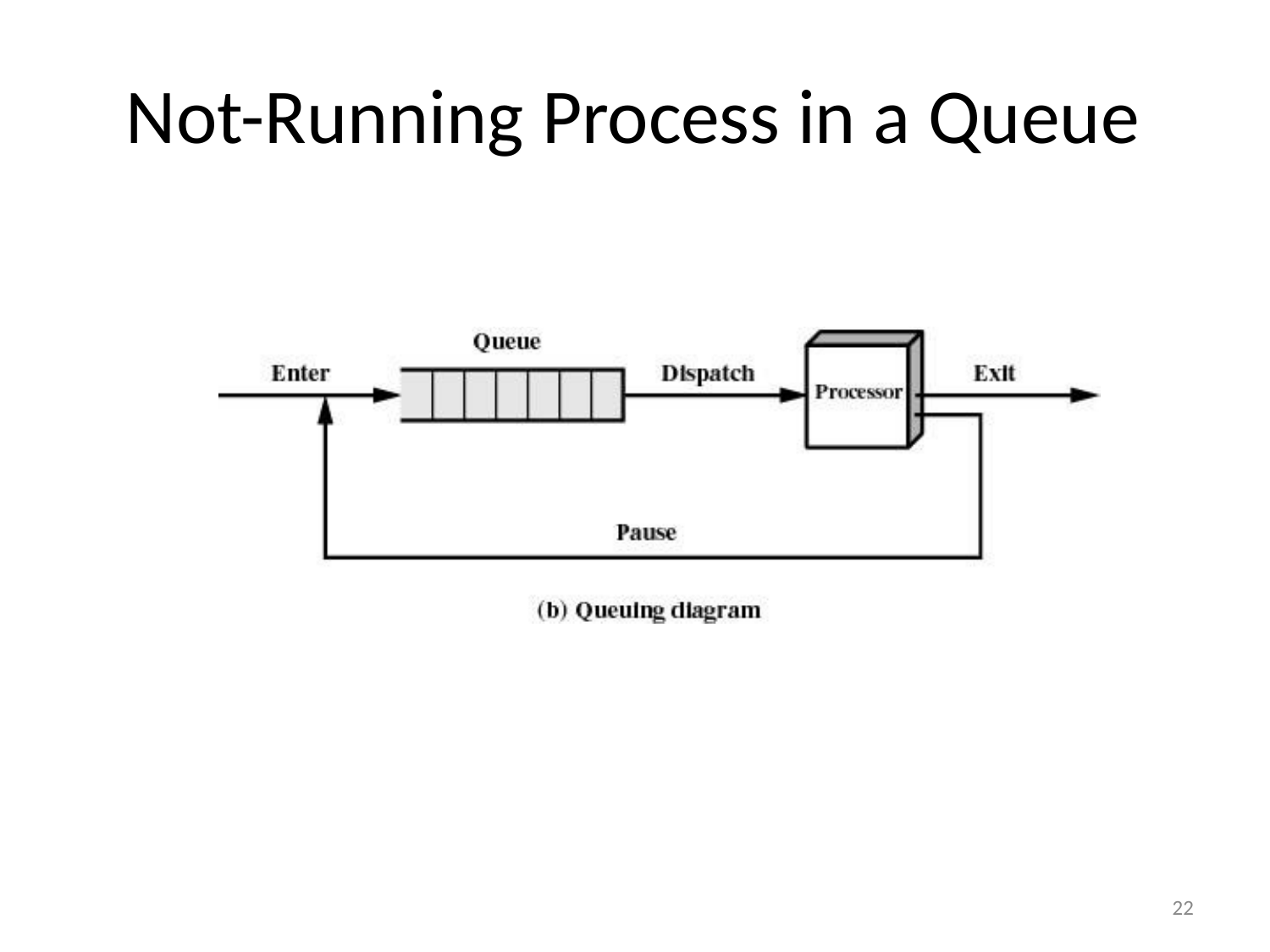

# Not-Running Process in a Queue

22